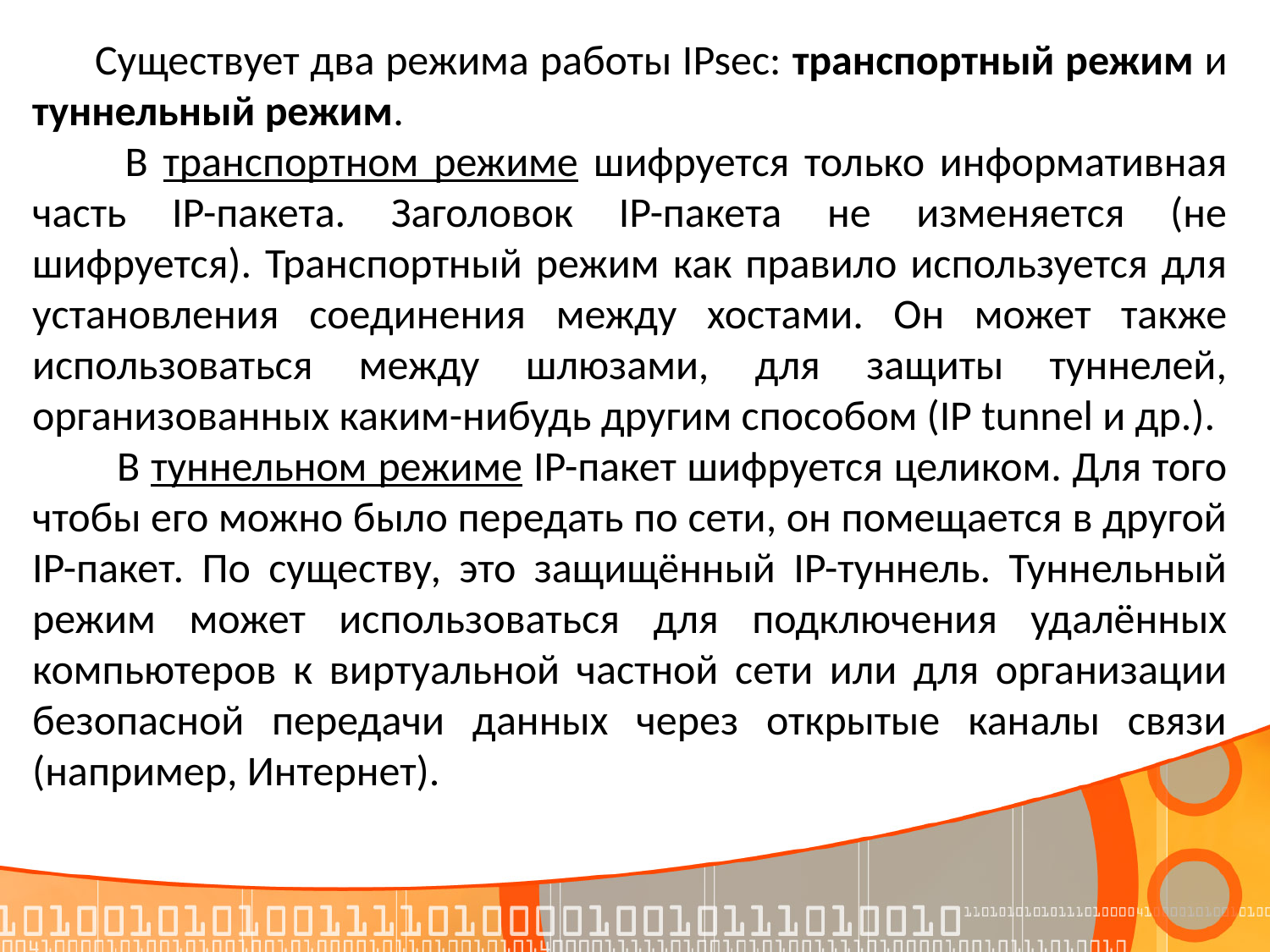

Существует два режима работы IPsec: транспортный режим и туннельный режим.
  В транспортном режиме шифруется только информативная часть IP-пакета. Заголовок IP-пакета не изменяется (не шифруется). Транспортный режим как правило используется для установления соединения между хостами. Он может также использоваться между шлюзами, для защиты туннелей, организованных каким-нибудь другим способом (IP tunnel и др.).
  В туннельном режиме IP-пакет шифруется целиком. Для того чтобы его можно было передать по сети, он помещается в другой IP-пакет. По существу, это защищённый IP-туннель. Туннельный режим может использоваться для подключения удалённых компьютеров к виртуальной частной сети или для организации безопасной передачи данных через открытые каналы связи (например, Интернет).